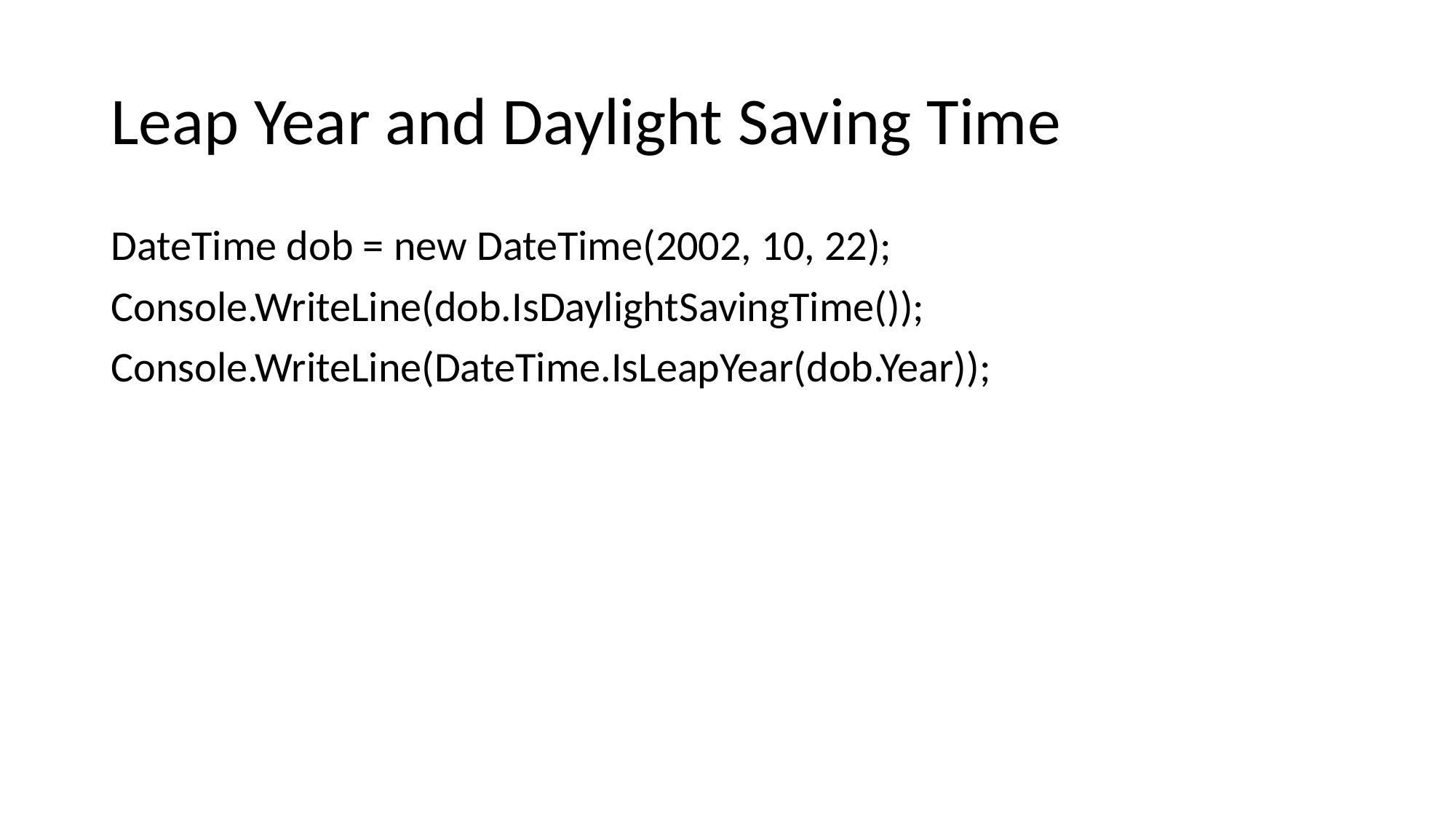

# Leap Year and Daylight Saving Time
DateTime dob = new DateTime(2002, 10, 22);
Console.WriteLine(dob.IsDaylightSavingTime());
Console.WriteLine(DateTime.IsLeapYear(dob.Year));